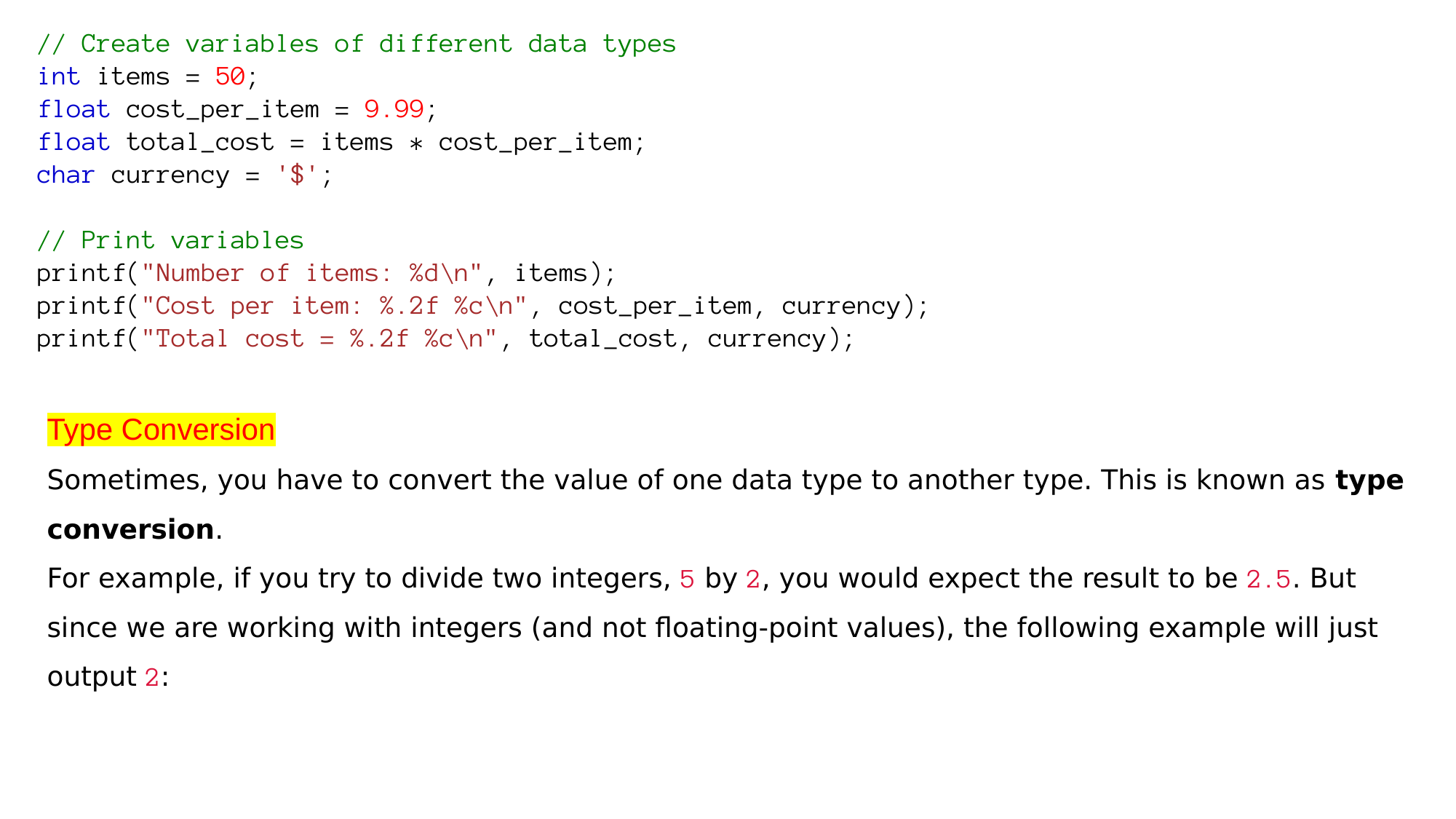

// Create variables of different data types
int items = 50;
float cost_per_item = 9.99;
float total_cost = items * cost_per_item;
char currency = '$';
// Print variables
printf("Number of items: %d\n", items);
printf("Cost per item: %.2f %c\n", cost_per_item, currency);
printf("Total cost = %.2f %c\n", total_cost, currency);
Type Conversion
Sometimes, you have to convert the value of one data type to another type. This is known as type conversion.
For example, if you try to divide two integers, 5 by 2, you would expect the result to be 2.5. But since we are working with integers (and not floating-point values), the following example will just output 2: